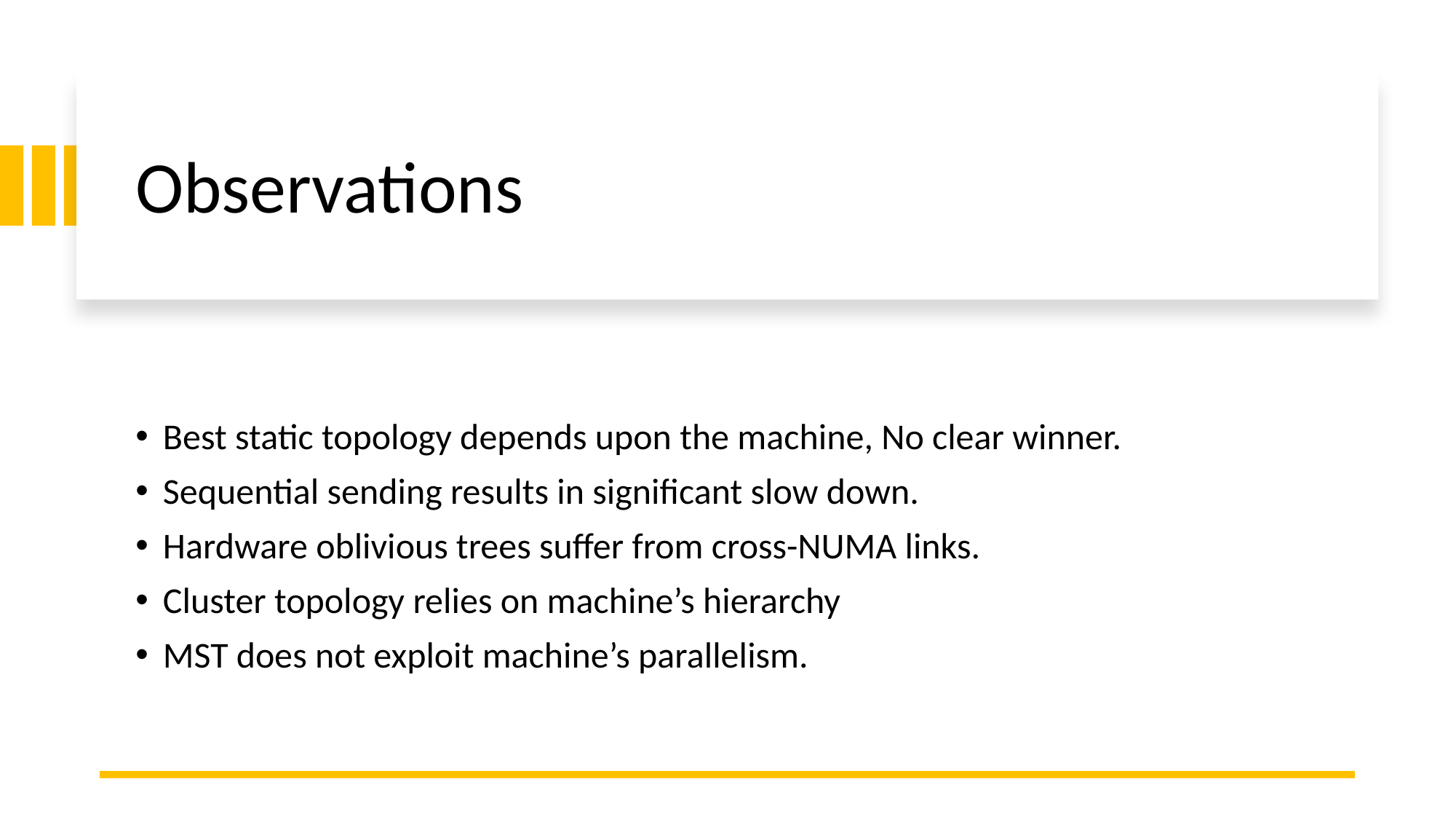

# Observations

Best static topology depends upon the machine, No clear winner.
Sequential sending results in significant slow down.
Hardware oblivious trees suffer from cross-NUMA links.
Cluster topology relies on machine’s hierarchy
MST does not exploit machine’s parallelism.